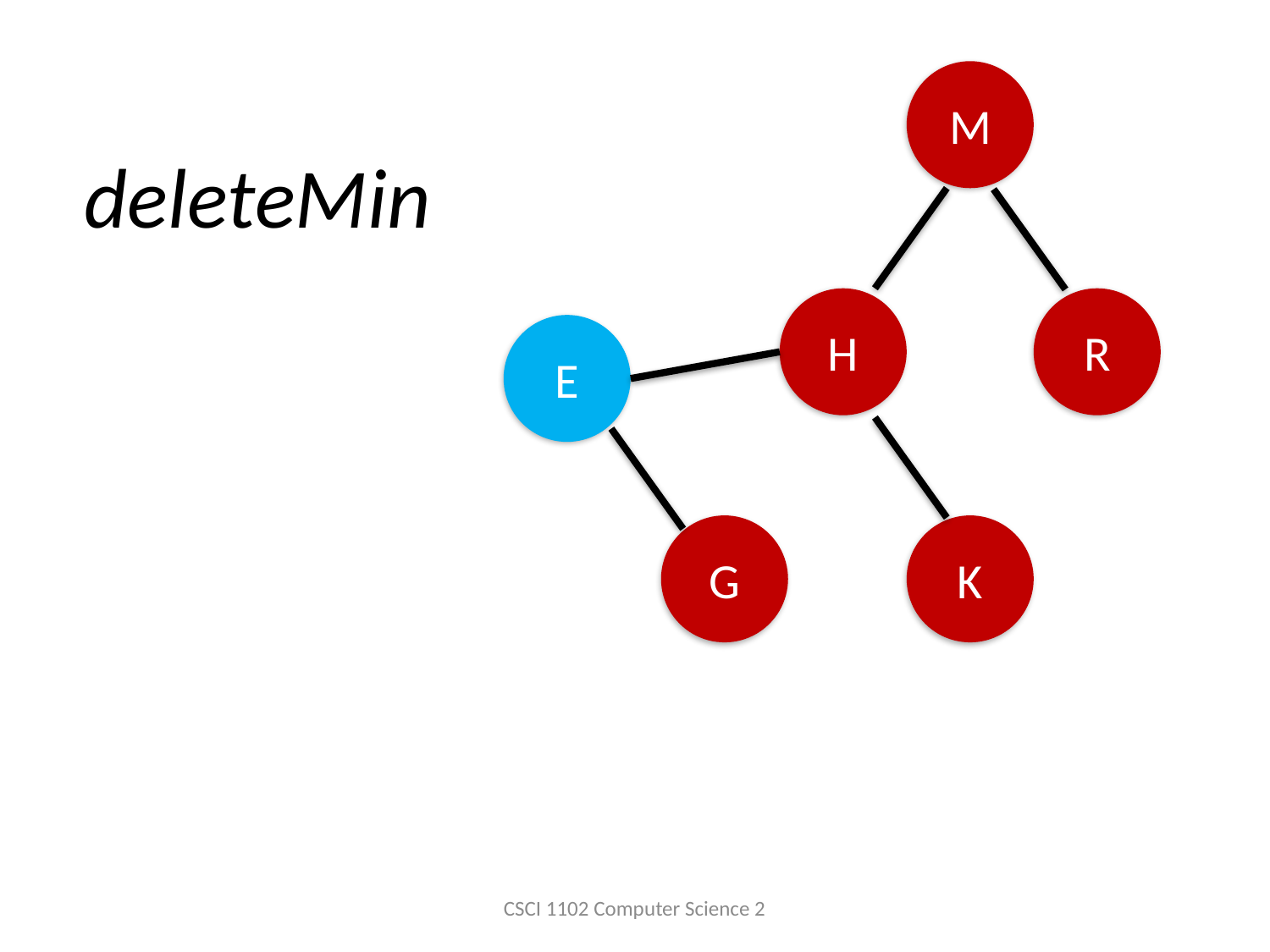

M
deleteMin
H
R
E
G
K
CSCI 1102 Computer Science 2